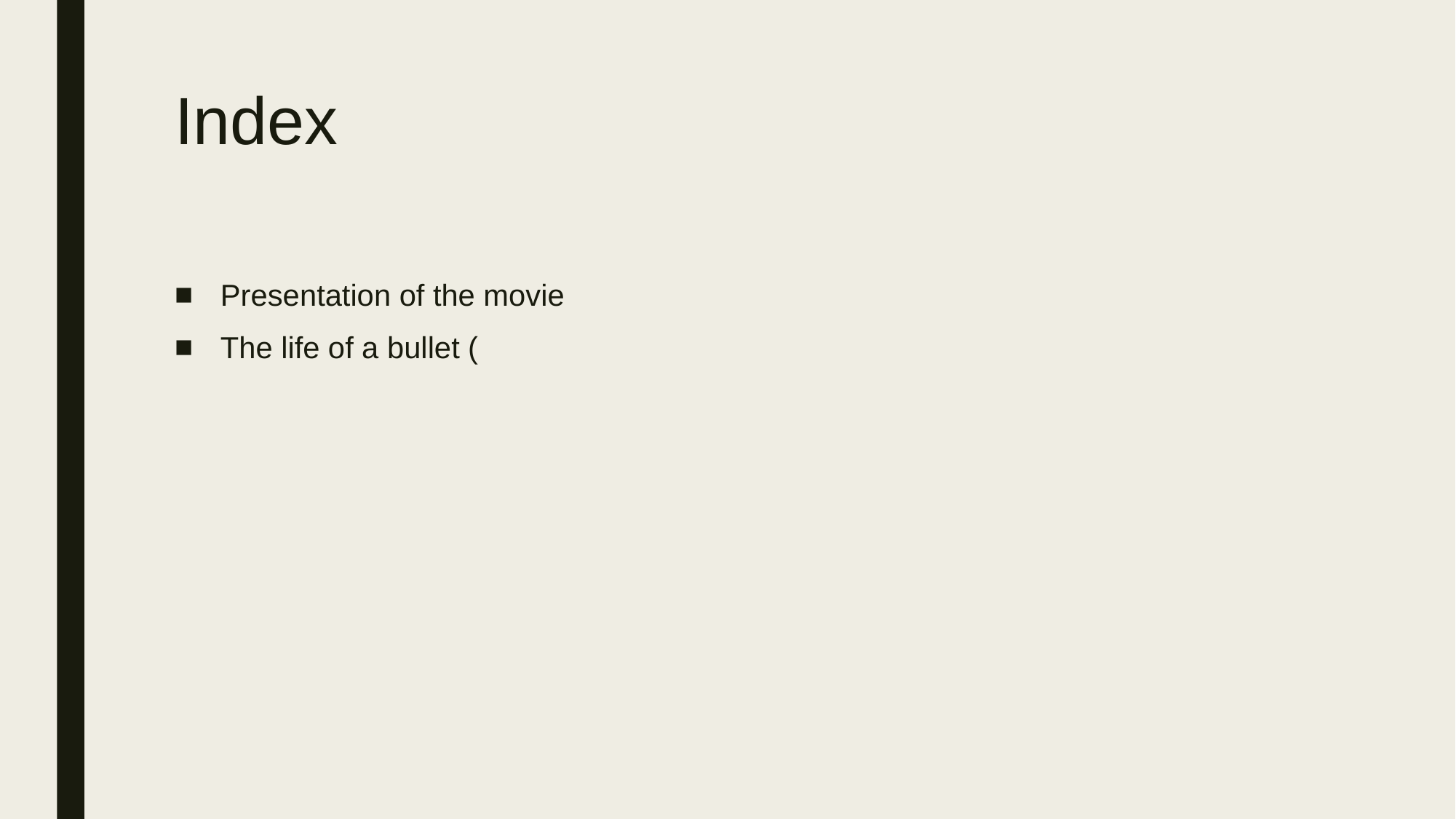

# Index
Presentation of the movie
The life of a bullet (